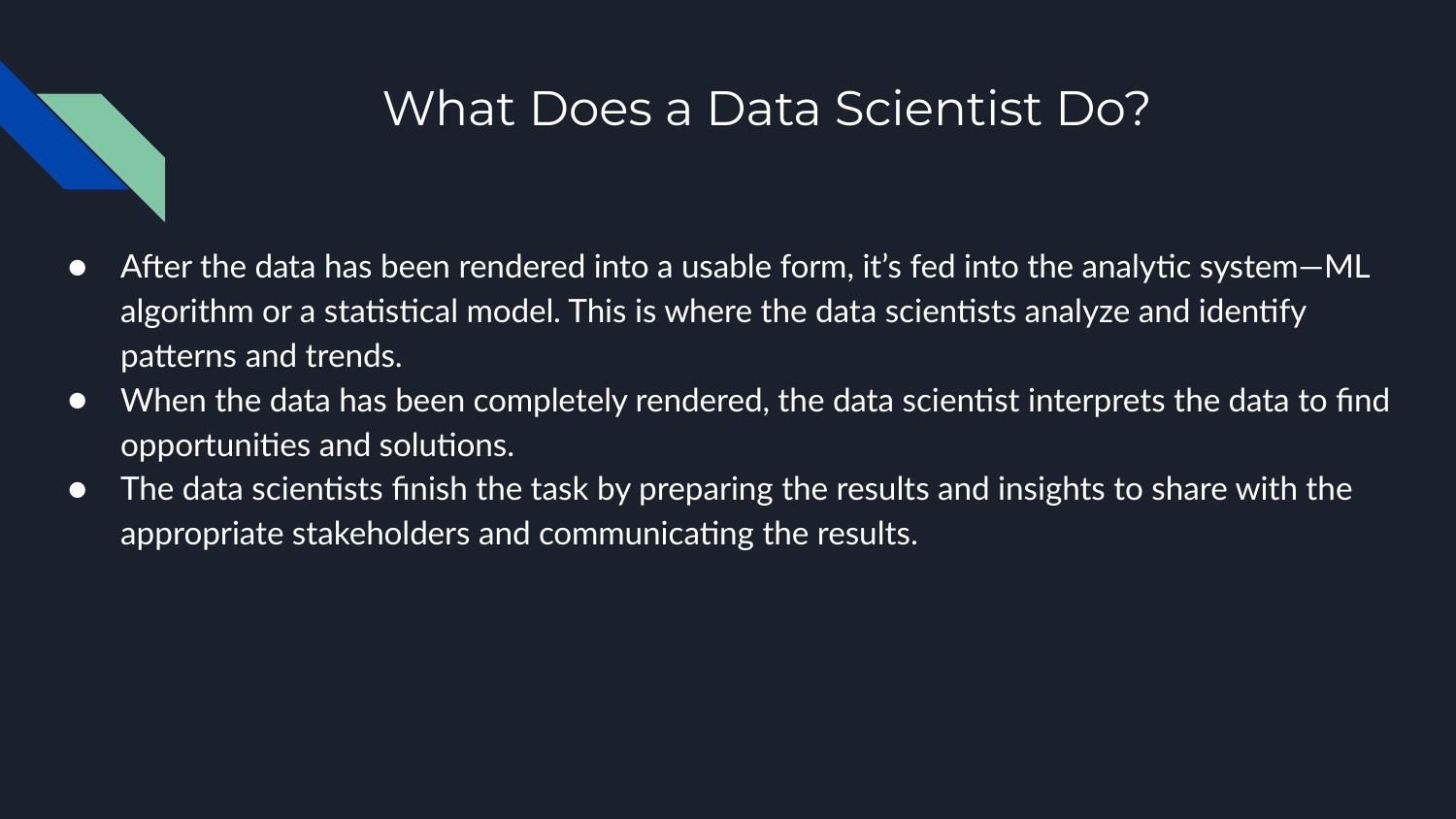

# What Does a Data Scientist Do?
After the data has been rendered into a usable form, it’s fed into the analytic system—ML algorithm or a statistical model. This is where the data scientists analyze and identify patterns and trends.
When the data has been completely rendered, the data scientist interprets the data to find opportunities and solutions.
The data scientists finish the task by preparing the results and insights to share with the appropriate stakeholders and communicating the results.